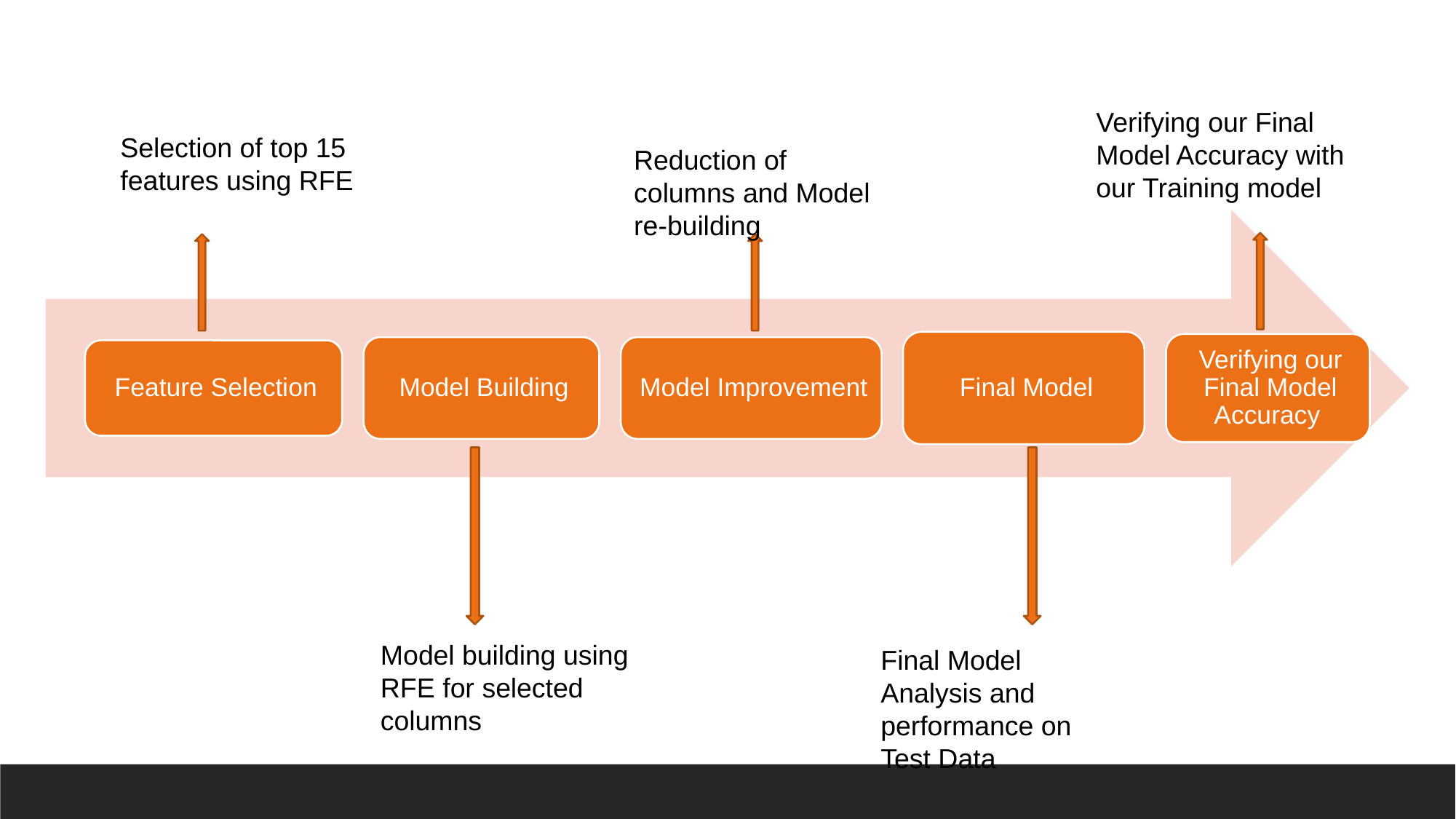

Verifying our Final Model Accuracy with our Training model
Selection of top 15 features using RFE
Reduction of columns and Model re-building
Feature Selection
Model Building
Model Improvement
Final Model
Verifying our Final Model Accuracy

Model building using RFE for selected columns
Final Model Analysis and performance on Test Data